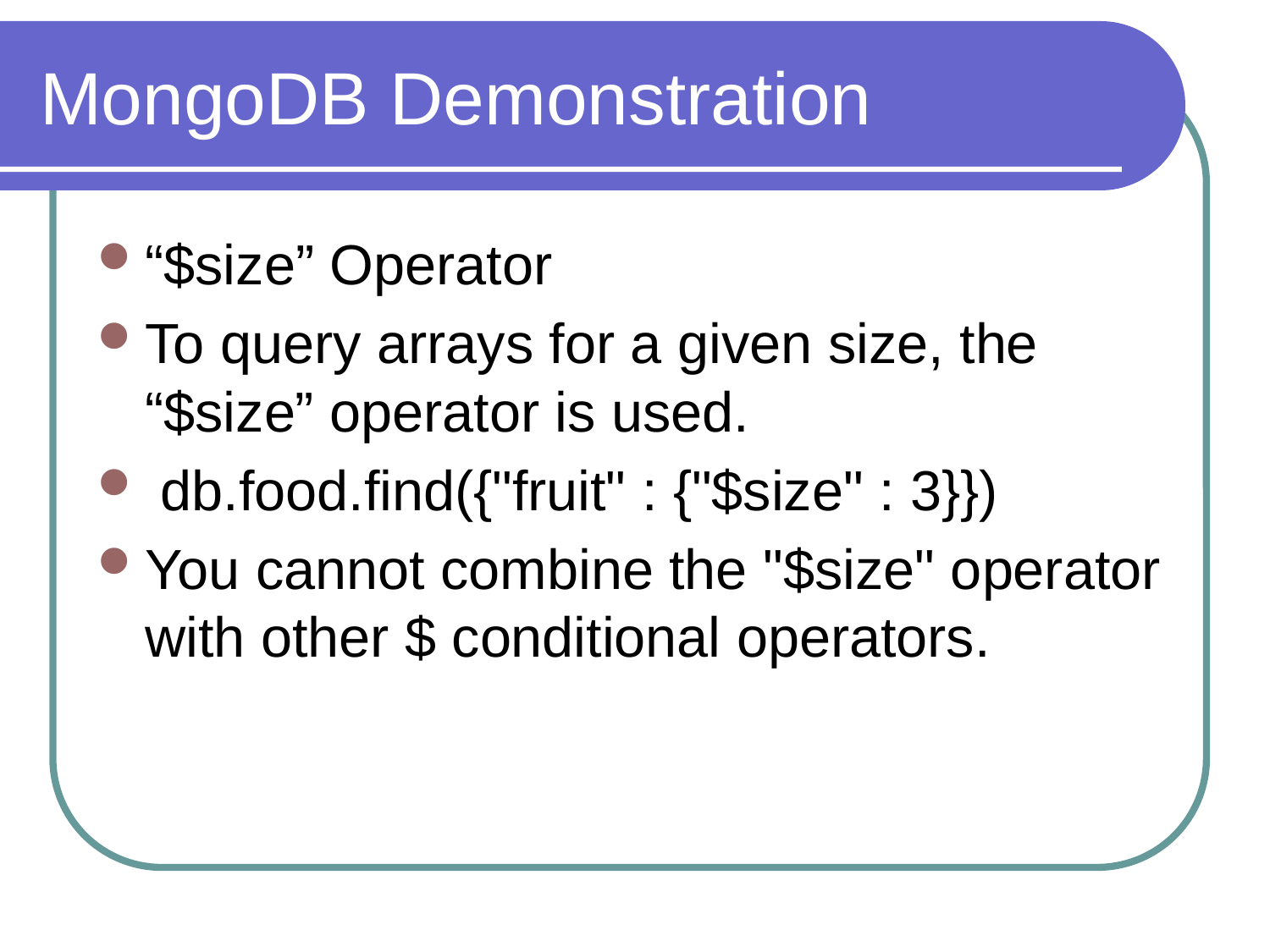

# MongoDB Demonstration
“$size” Operator
To query arrays for a given size, the “$size” operator is used.
 db.food.find({"fruit" : {"$size" : 3}})
You cannot combine the "$size" operator with other $ conditional operators.